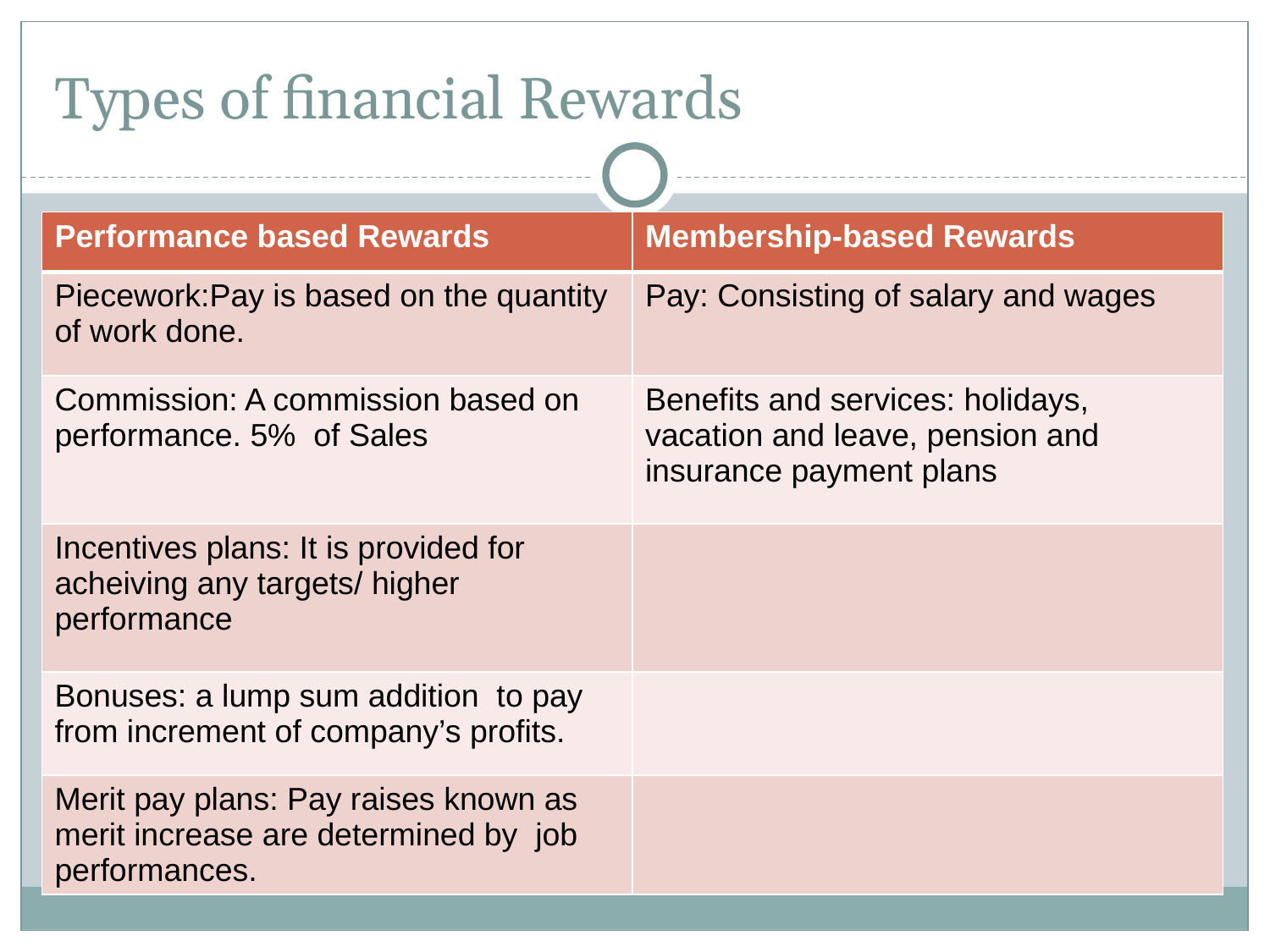

# Types of financial Rewards
| Performance based Rewards | Membership-based Rewards |
| --- | --- |
| Piecework:Pay is based on the quantity of work done. | Pay: Consisting of salary and wages |
| Commission: A commission based on performance. 5% of Sales | Benefits and services: holidays, vacation and leave, pension and insurance payment plans |
| Incentives plans: It is provided for acheiving any targets/ higher performance |  |
| Bonuses: a lump sum addition to pay from increment of company’s profits. |  |
| Merit pay plans: Pay raises known as merit increase are determined by job performances. |  |